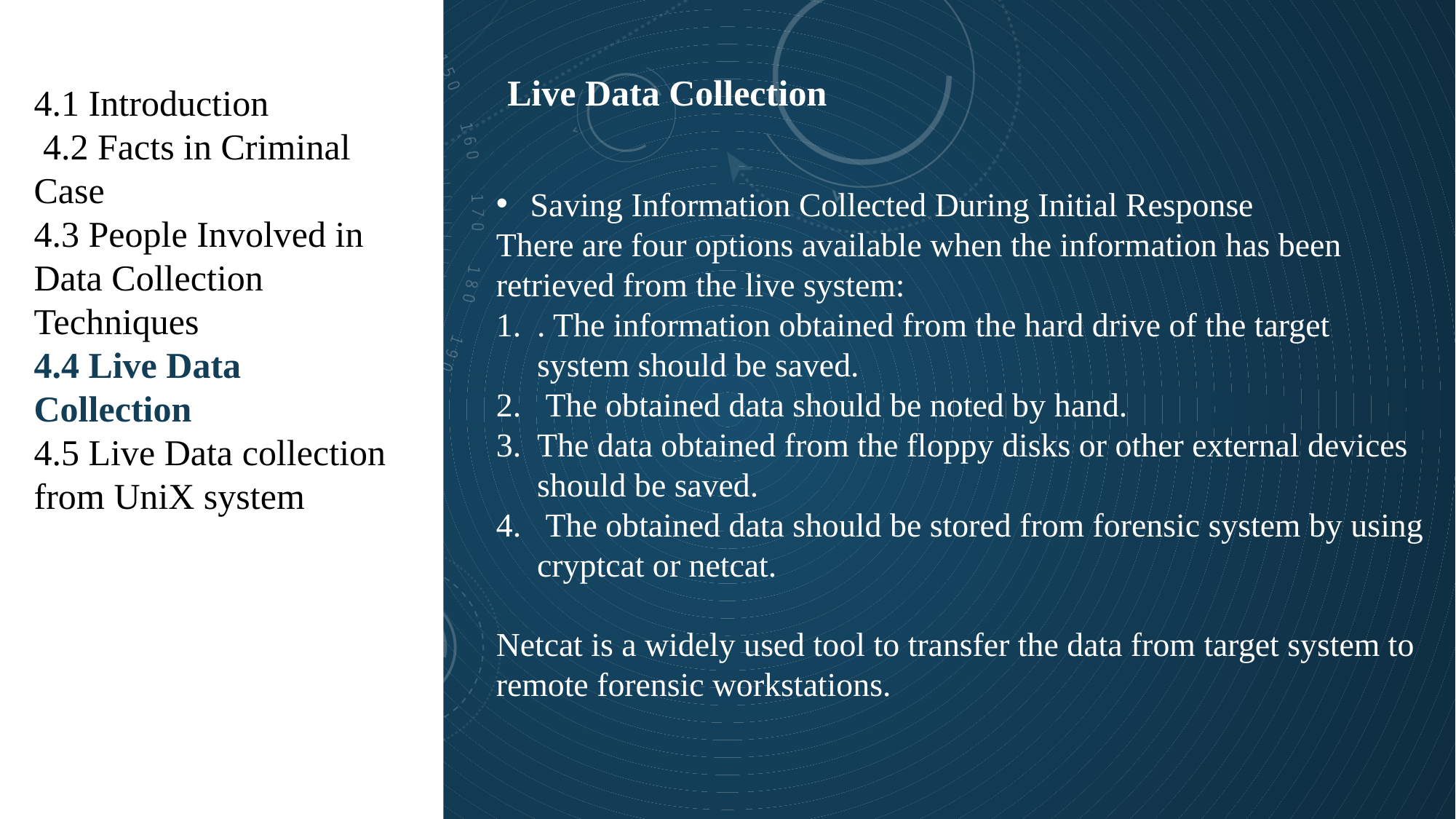

Live Data Collection
4.1 Introduction
 4.2 Facts in Criminal Case
4.3 People Involved in Data Collection Techniques
4.4 Live Data Collection
4.5 Live Data collection from UniX system
Saving Information Collected During Initial Response
There are four options available when the information has been retrieved from the live system:
. The information obtained from the hard drive of the target system should be saved.
 The obtained data should be noted by hand.
The data obtained from the floppy disks or other external devices should be saved.
 The obtained data should be stored from forensic system by using cryptcat or netcat.

Netcat is a widely used tool to transfer the data from target system to remote forensic workstations.